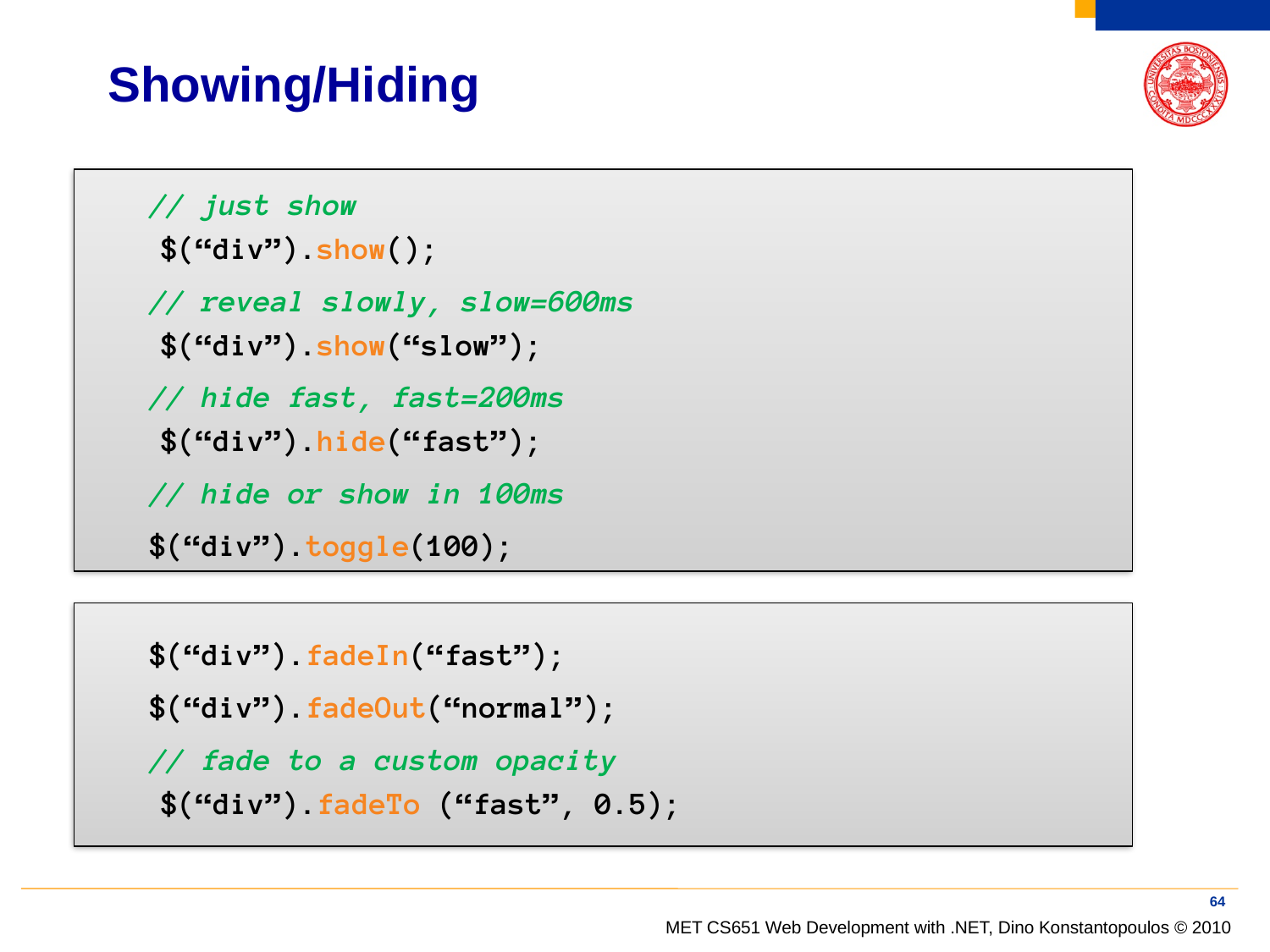

# Showing/Hiding
// just show
$(“div”).show();
// reveal slowly, slow=600ms
$(“div”).show(“slow”);
// hide fast, fast=200ms
$(“div”).hide(“fast”);
// hide or show in 100ms
$(“div”).toggle(100);
$(“div”).fadeIn(“fast”);
$(“div”).fadeOut(“normal”);
// fade to a custom opacity
$(“div”).fadeTo (“fast”, 0.5);
64